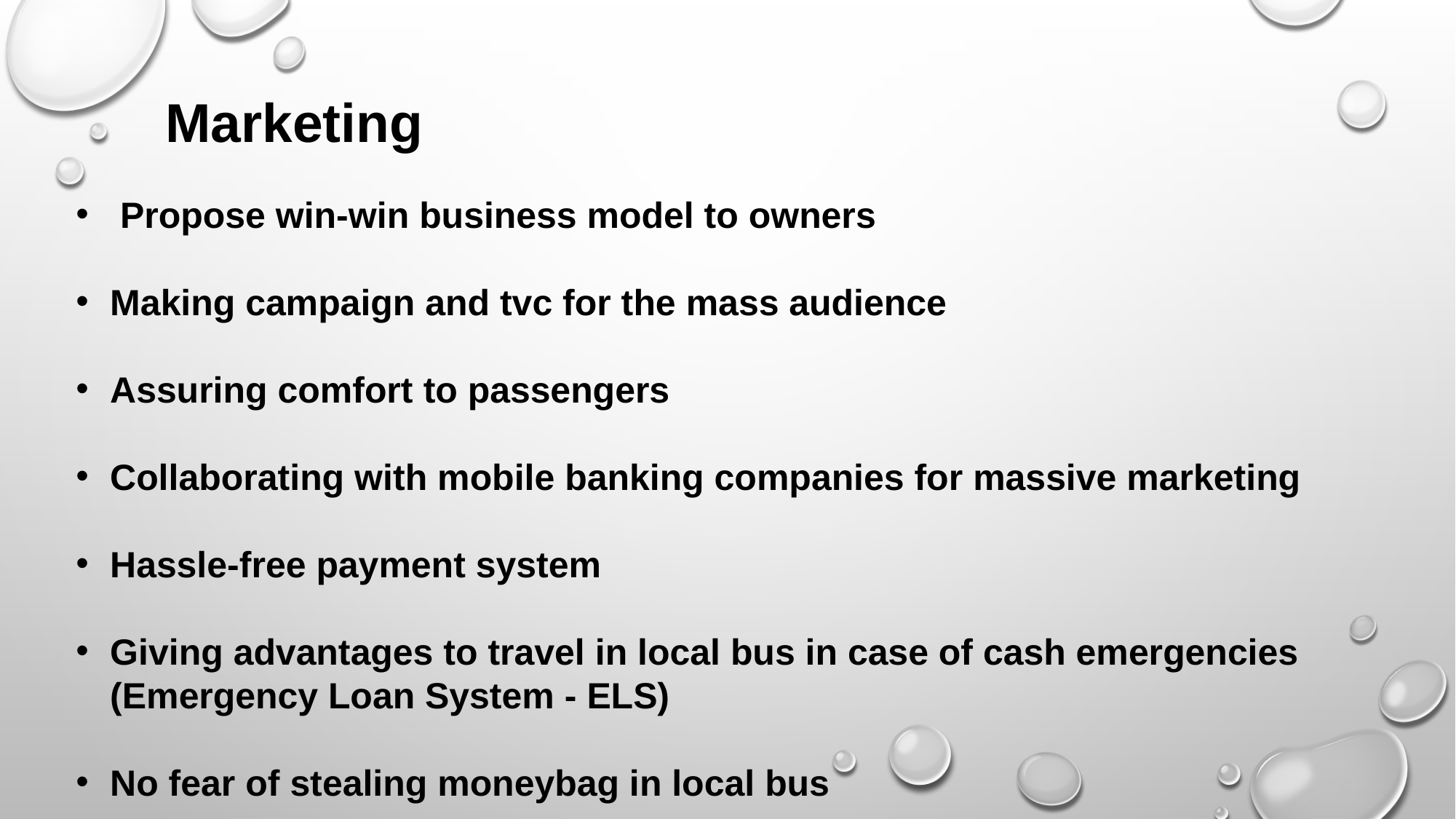

Marketing
 Propose win-win business model to owners

Making campaign and tvc for the mass audience

Assuring comfort to passengers

Collaborating with mobile banking companies for massive marketing

Hassle-free payment system

Giving advantages to travel in local bus in case of cash emergencies (Emergency Loan System - ELS)

No fear of stealing moneybag in local bus